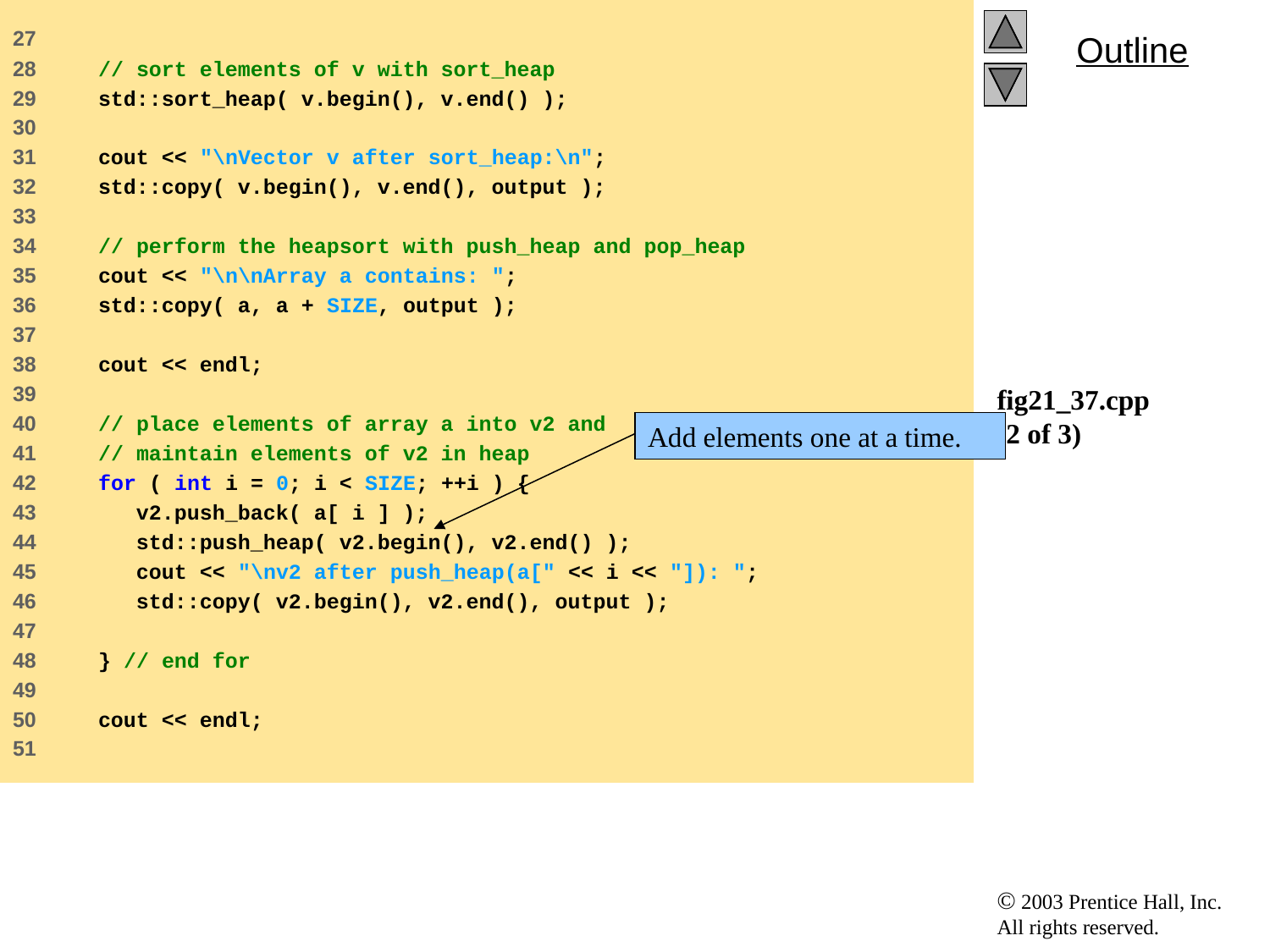

27
28       // sort elements of v with sort_heap
29       std::sort_heap( v.begin(), v.end() );
30
31       cout << "\nVector v after sort_heap:\n";
32       std::copy( v.begin(), v.end(), output );
33
34       // perform the heapsort with push_heap and pop_heap
35       cout << "\n\nArray a contains: ";
36       std::copy( a, a + SIZE, output );
37
38       cout << endl;
39
40       // place elements of array a into v2 and
41       // maintain elements of v2 in heap
42       for ( int i = 0; i < SIZE; ++i ) {
43          v2.push_back( a[ i ] );
44          std::push_heap( v2.begin(), v2.end() );
45          cout << "\nv2 after push_heap(a[" << i << "]): ";
46          std::copy( v2.begin(), v2.end(), output );
47
48       } // end for
49
50       cout << endl;
51

# fig21_37.cpp (2 of 3)
Add elements one at a time.